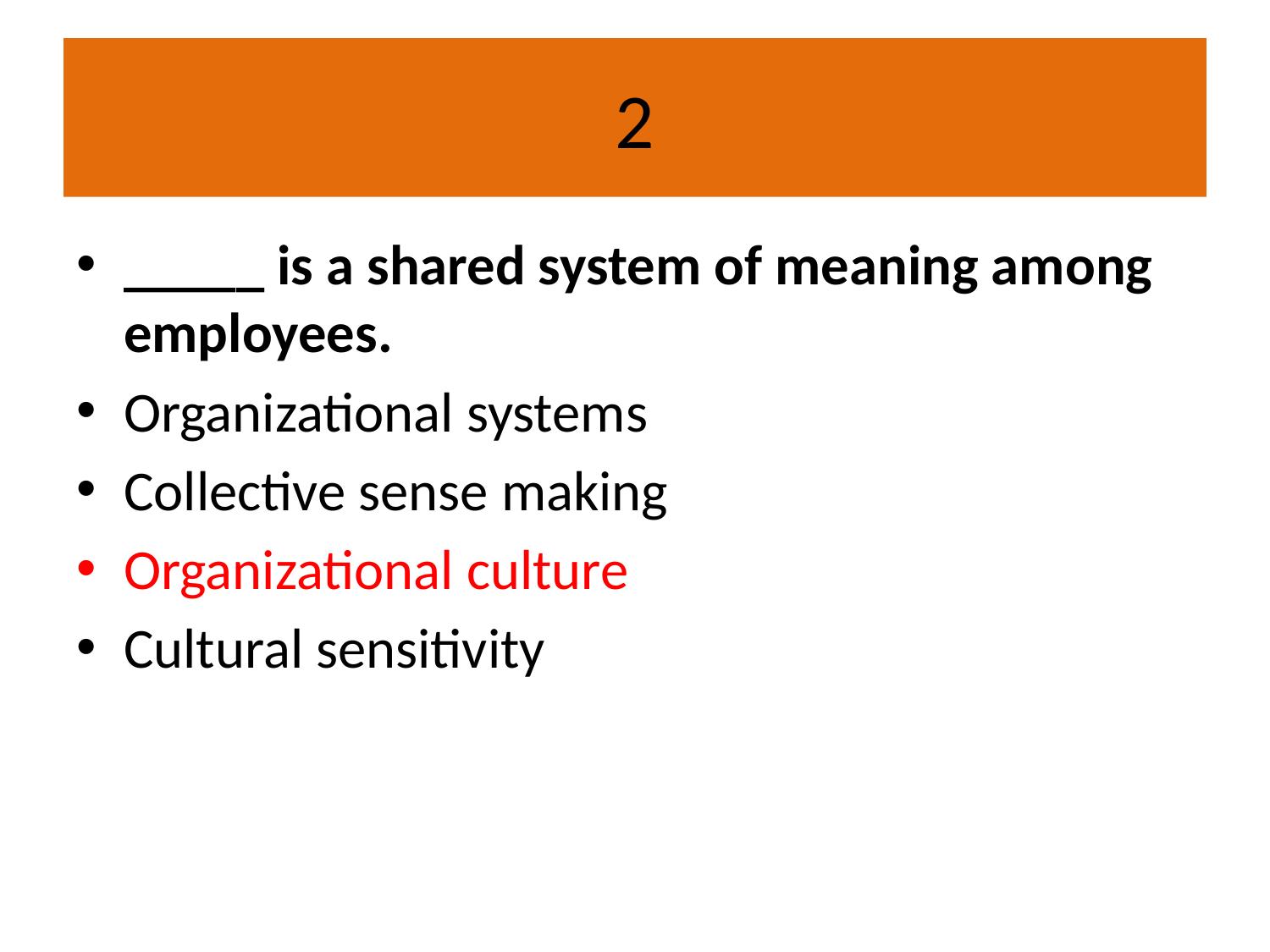

# 2
_____ is a shared system of meaning among employees.
Organizational systems
Collective sense making
Organizational culture
Cultural sensitivity